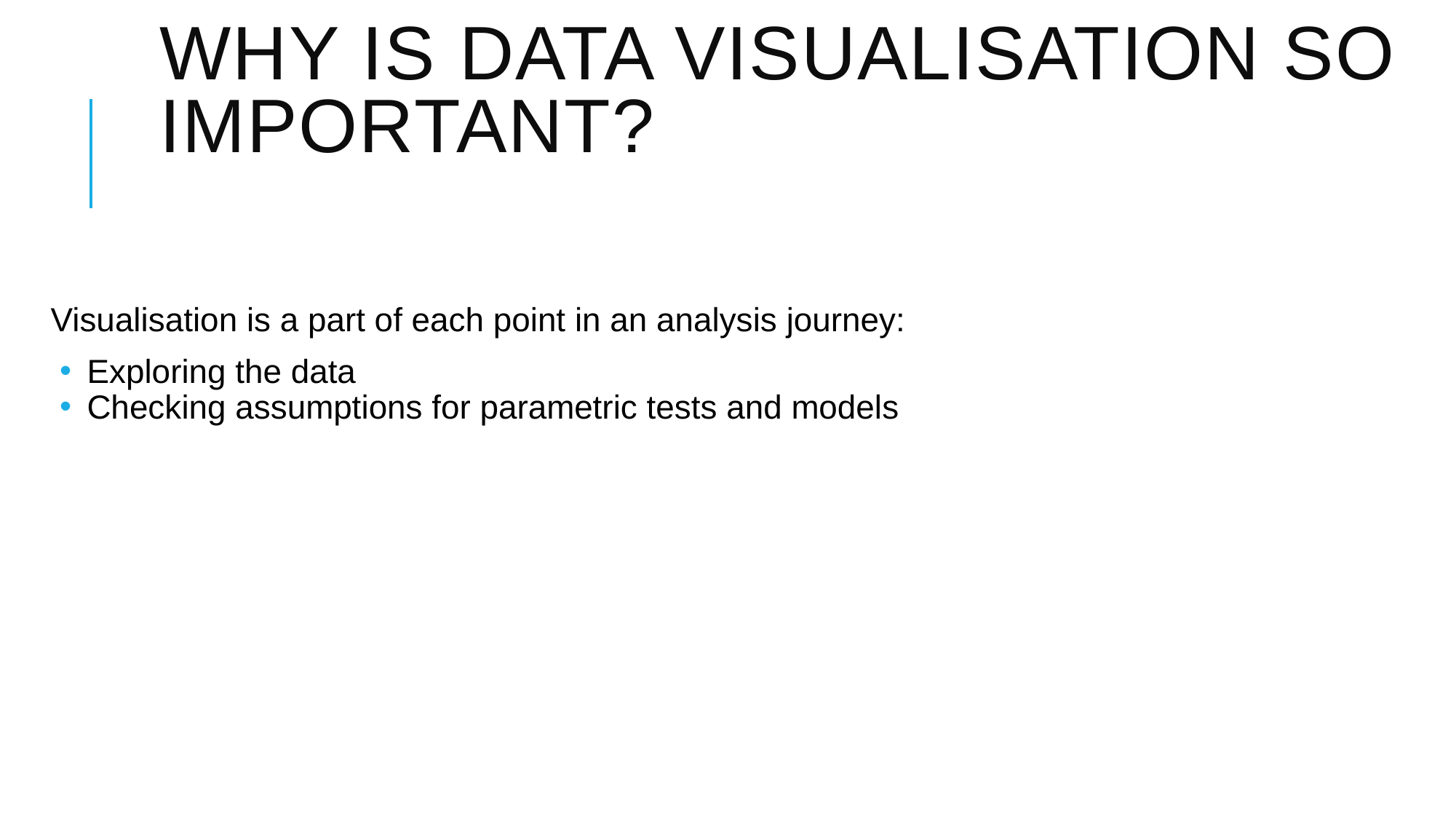

# Why is data visualisation so important?
Visualisation is a part of each point in an analysis journey:
Exploring the data
Checking assumptions for parametric tests and models